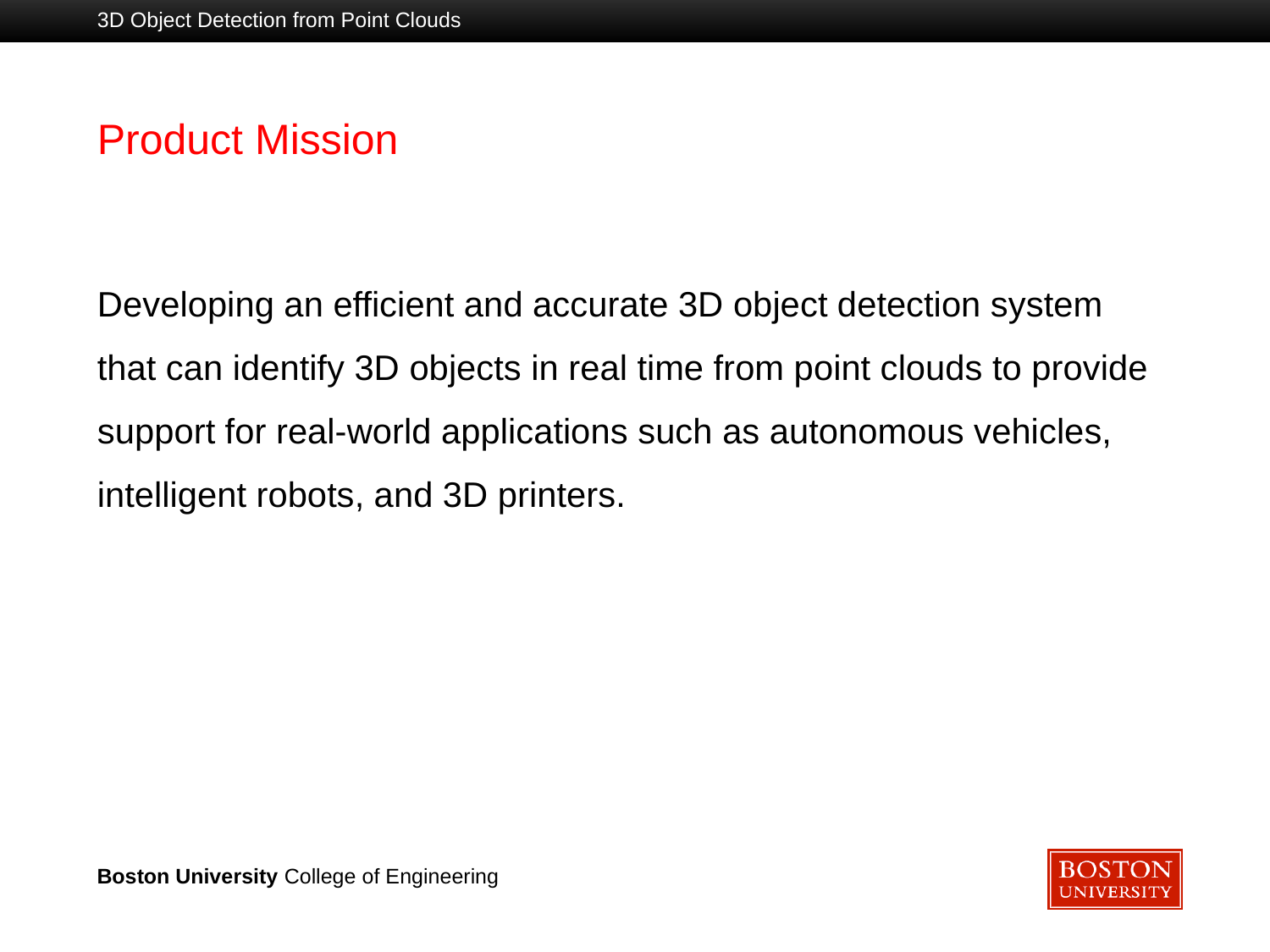

3D Object Detection from Point Clouds

# Product Mission
Developing an efficient and accurate 3D object detection system that can identify 3D objects in real time from point clouds to provide support for real-world applications such as autonomous vehicles, intelligent robots, and 3D printers.